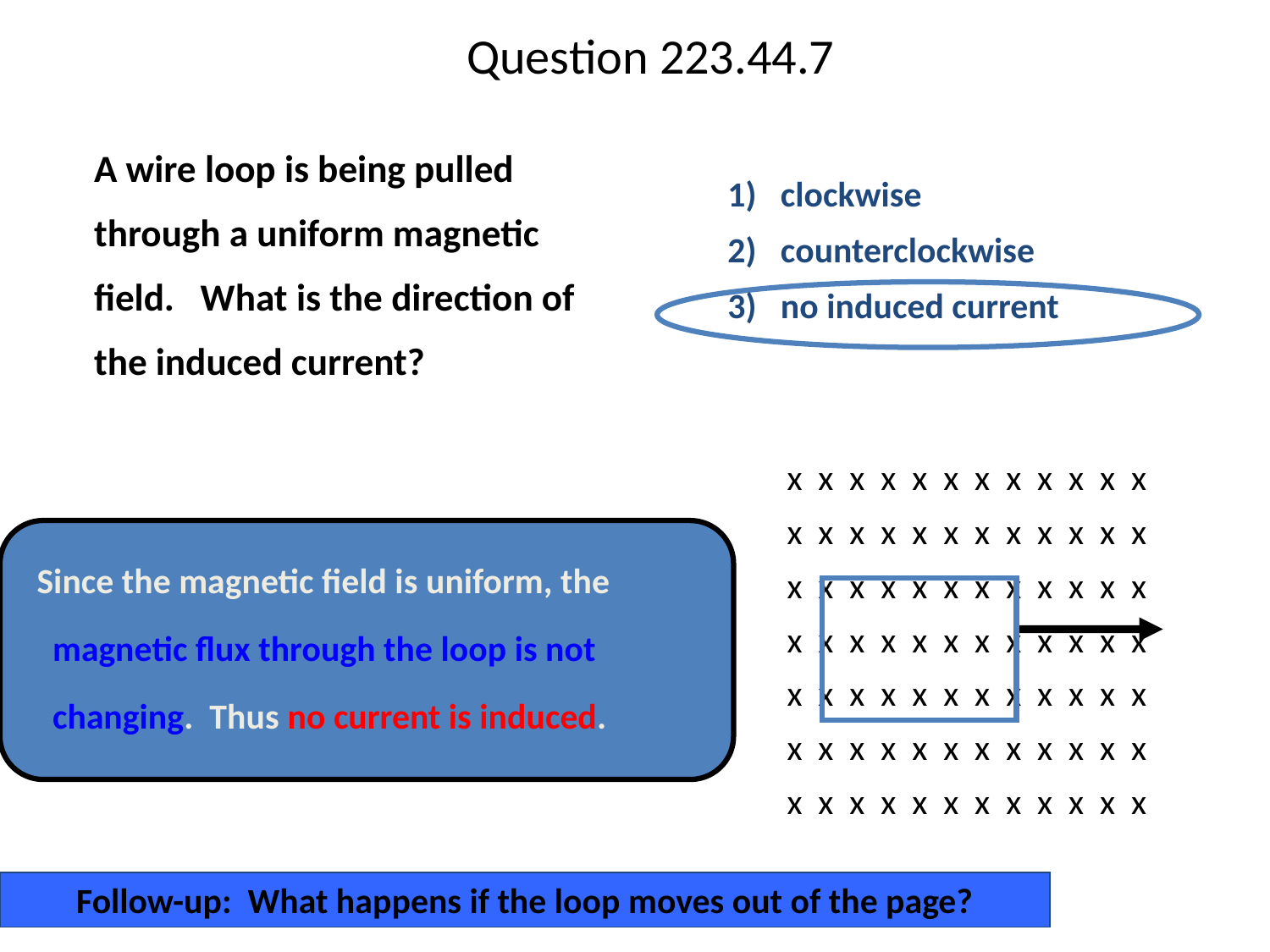

# Question 223.44.7
	A wire loop is being pulled through a uniform magnetic field.   What is the direction of the induced current?
1)   clockwise
2)   counterclockwise
3)   no induced current

x  x  x  x  x  x  x  x  x  x  x  x
x  x  x  x  x  x  x  x  x  x  x  x
x  x  x  x  x  x  x  x  x  x  x  x
x  x  x  x  x  x  x  x  x  x  x  x
x  x  x  x  x  x  x  x  x  x  x  x
x  x  x  x  x  x  x  x  x  x  x  x
x  x  x  x  x  x  x  x  x  x  x  x

   Since the magnetic field is uniform, the magnetic flux through the loop is not changing.  Thus no current is induced.
Follow-up:  What happens if the loop moves out of the page?